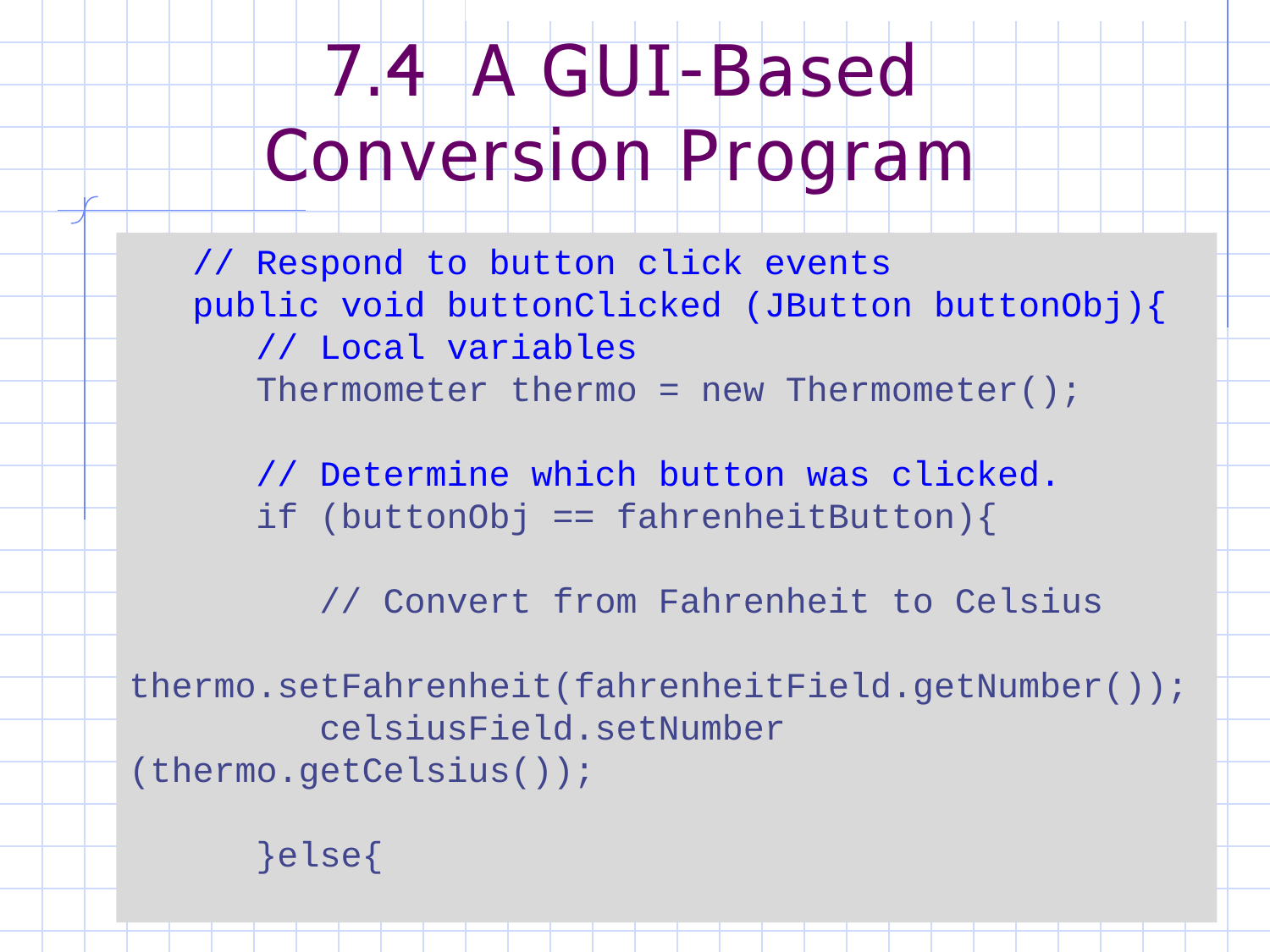

# 7.4  A GUI-Based Conversion Program
   // Respond to button click events
   public void buttonClicked (JButton buttonObj){
      // Local variables
      Thermometer thermo = new Thermometer();

      // Determine which button was clicked.
      if (buttonObj == fahrenheitButton){

         // Convert from Fahrenheit to Celsius
         thermo.setFahrenheit(fahrenheitField.getNumber());
         celsiusField.setNumber (thermo.getCelsius());

      }else{